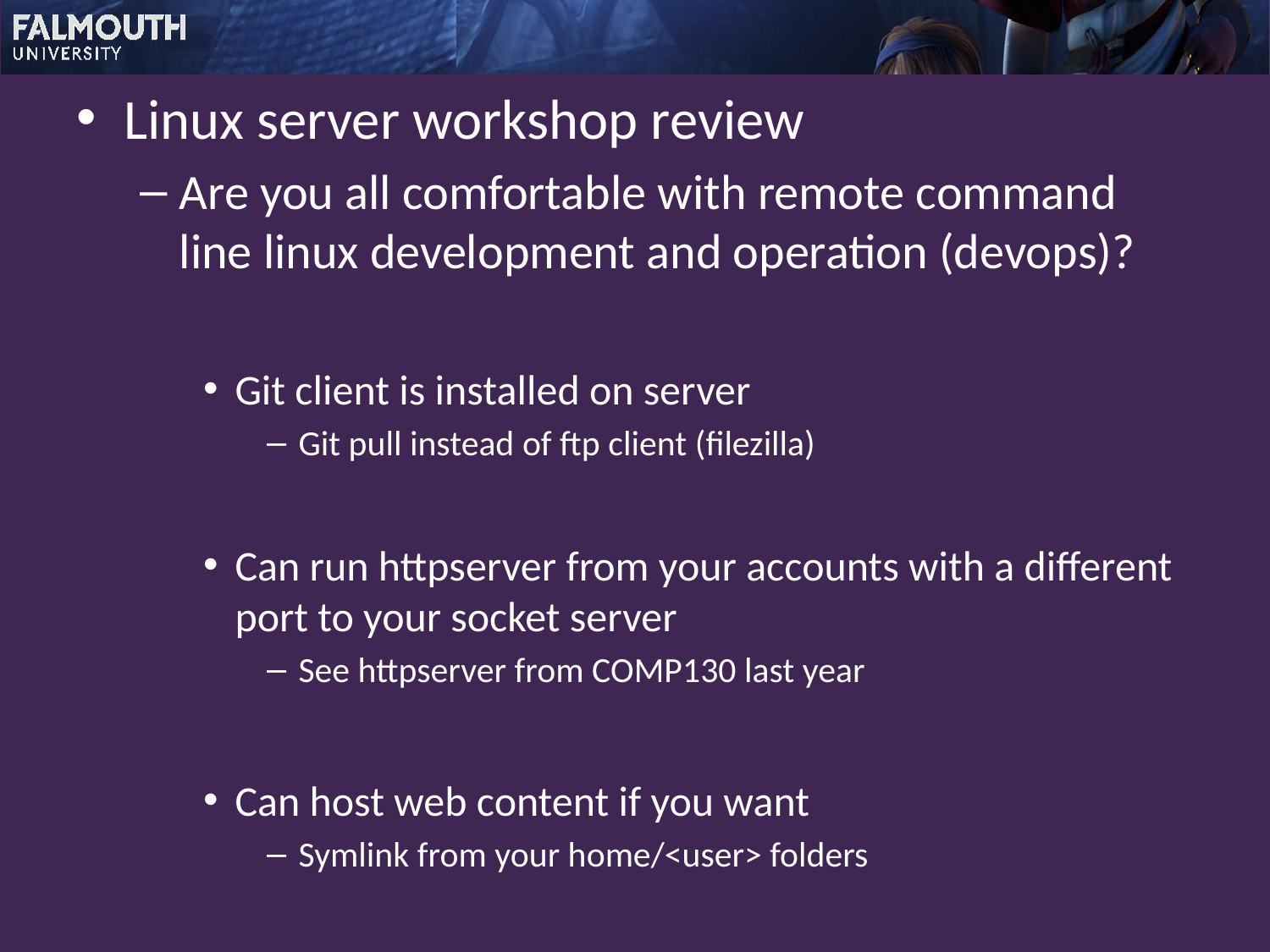

Linux server workshop review
Are you all comfortable with remote command line linux development and operation (devops)?

Git client is installed on server
Git pull instead of ftp client (filezilla)

Can run httpserver from your accounts with a different port to your socket server
See httpserver from COMP130 last year

Can host web content if you want
Symlink from your home/<user> folders